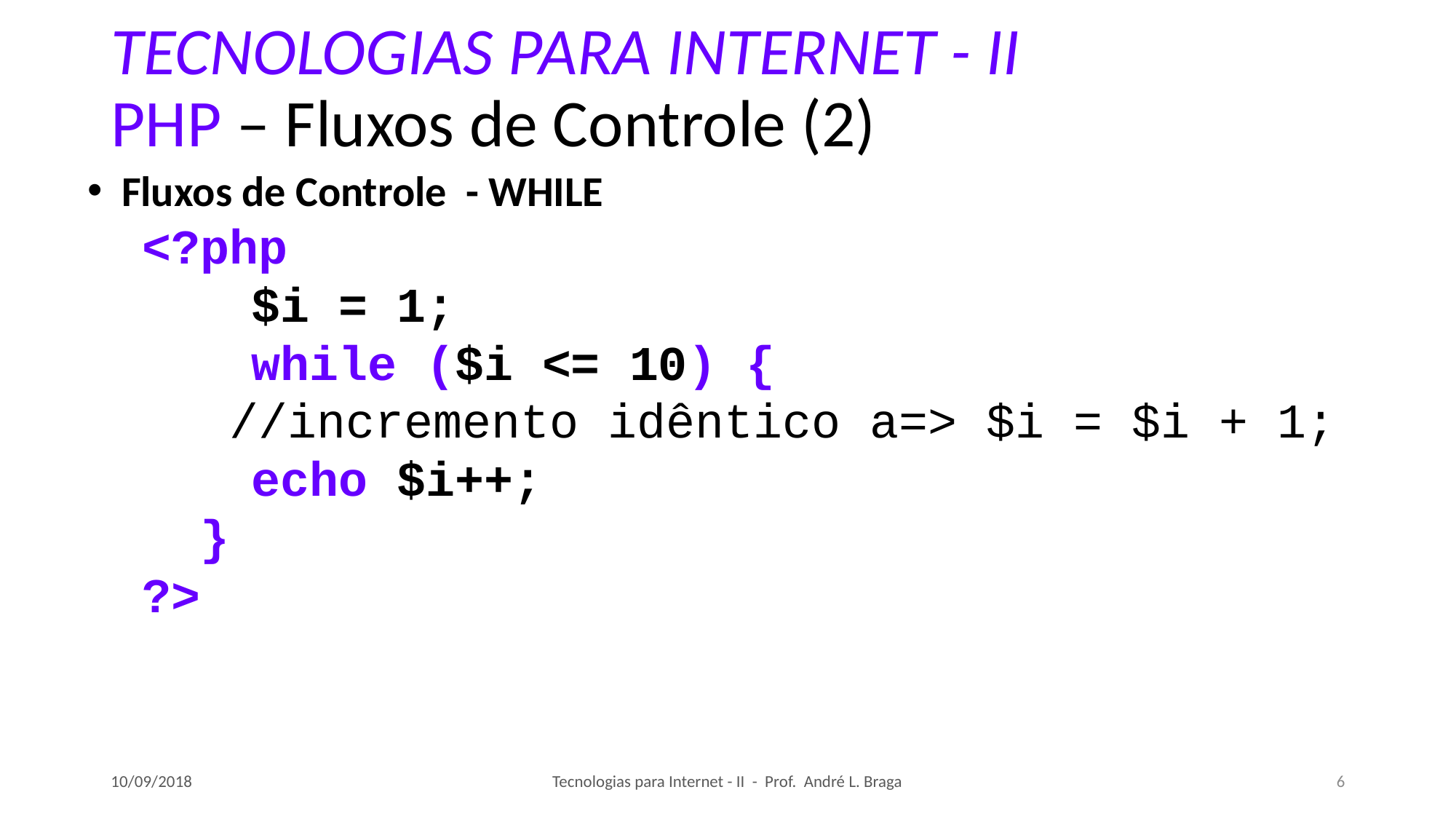

# TECNOLOGIAS PARA INTERNET - II PHP – Fluxos de Controle (2)
Fluxos de Controle  - WHILE
<?php
	$i = 1;
	while ($i <= 10) {
   //incremento idêntico a=> $i = $i + 1;
	echo $i++;
  }
?>
10/09/2018
Tecnologias para Internet - II  -  Prof.  André L. Braga
6